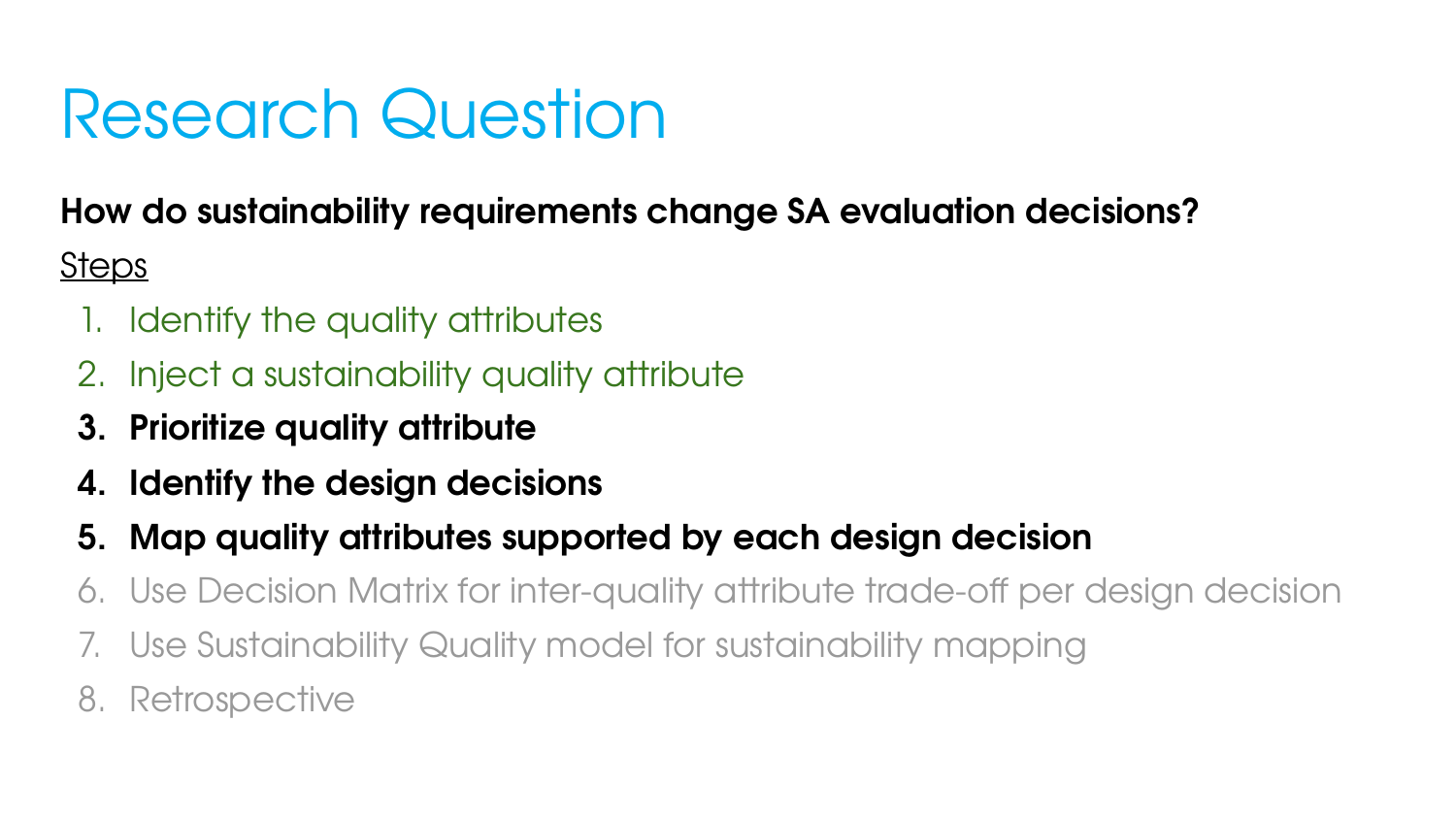

# Research Question
How do sustainability requirements change SA evaluation decisions?
Steps
Identify the quality attributes
Inject a sustainability quality attribute
Prioritize quality attribute
Identify the design decisions
Map quality attributes supported by each design decision
Use Decision Matrix for inter-quality attribute trade-off per design decision
Use Sustainability Quality model for sustainability mapping
Retrospective